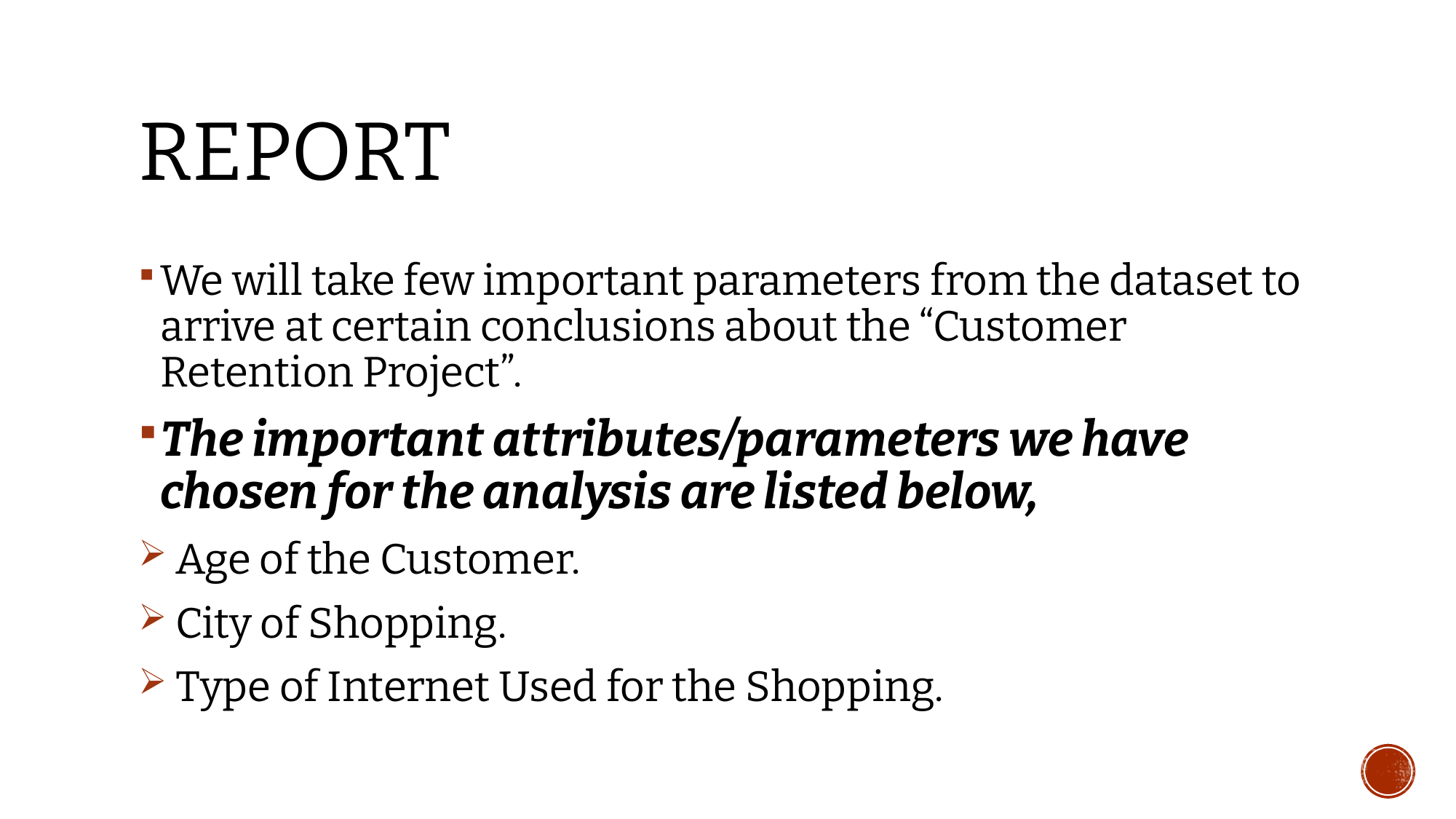

# REPORT
We will take few important parameters from the dataset to arrive at certain conclusions about the “Customer Retention Project”.
The important attributes/parameters we have chosen for the analysis are listed below,
 Age of the Customer.
 City of Shopping.
 Type of Internet Used for the Shopping.